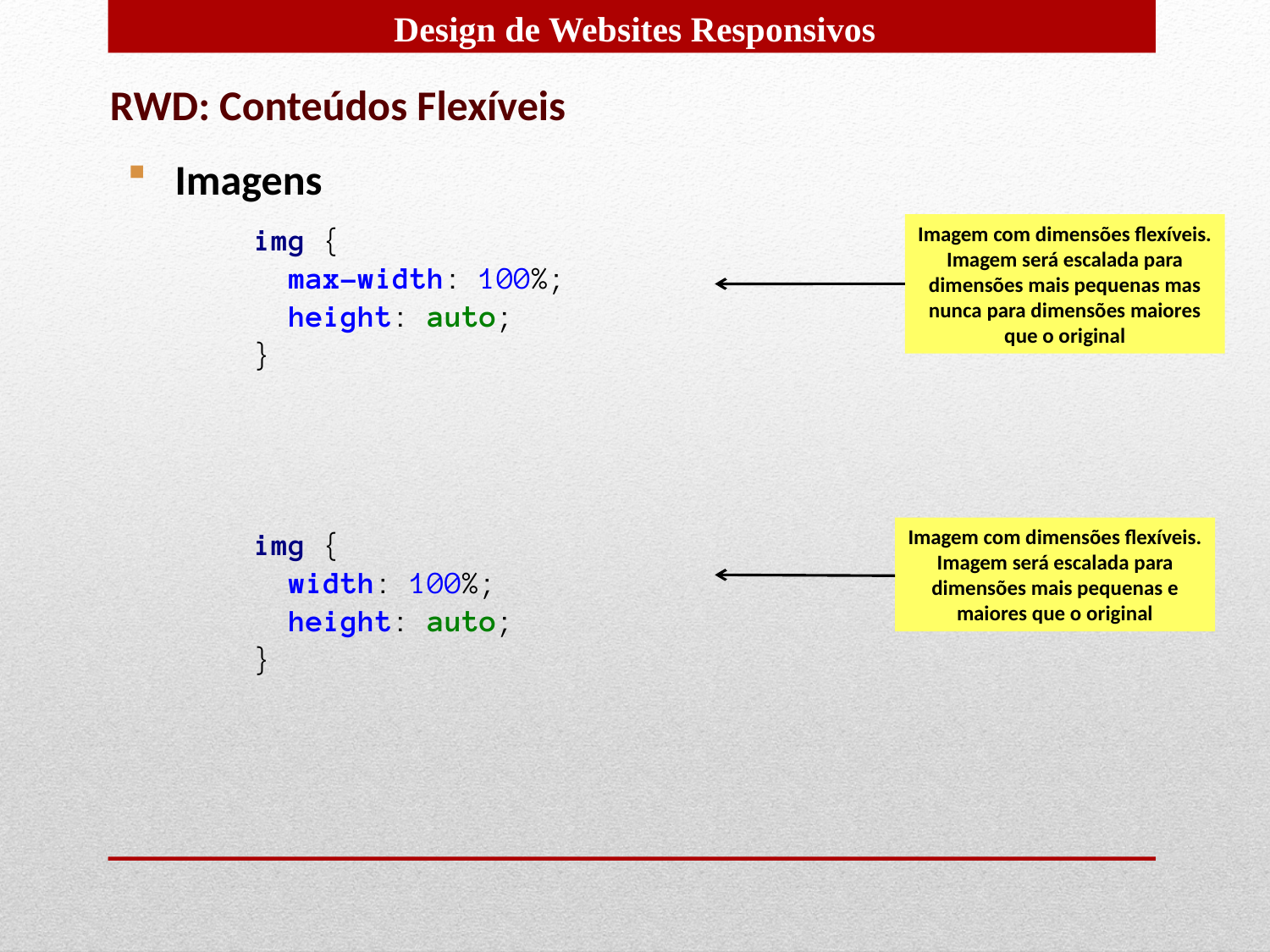

RWD: Conteúdos Flexíveis
Imagens

	img {
    	  max-width: 100%;
    	  height: auto;
	}

	img {
    	  width: 100%;
    	  height: auto;
	}

Imagem com dimensões flexíveis. Imagem será escalada para dimensões mais pequenas mas nunca para dimensões maiores que o original
Imagem com dimensões flexíveis. Imagem será escalada para dimensões mais pequenas e maiores que o original